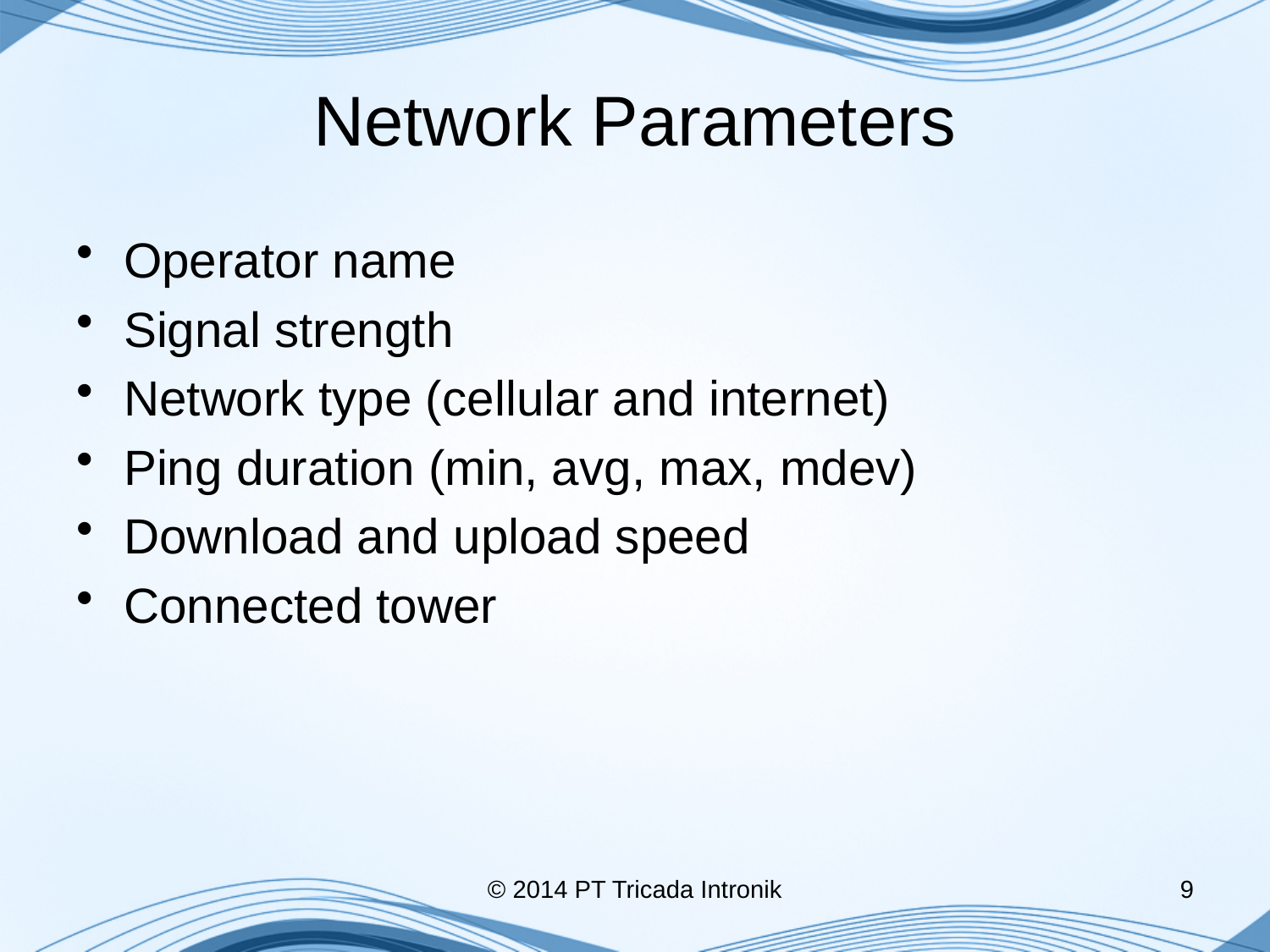

# Network Parameters
Operator name
Signal strength
Network type (cellular and internet)
Ping duration (min, avg, max, mdev)
Download and upload speed
Connected tower

© 2014 PT Tricada Intronik
9